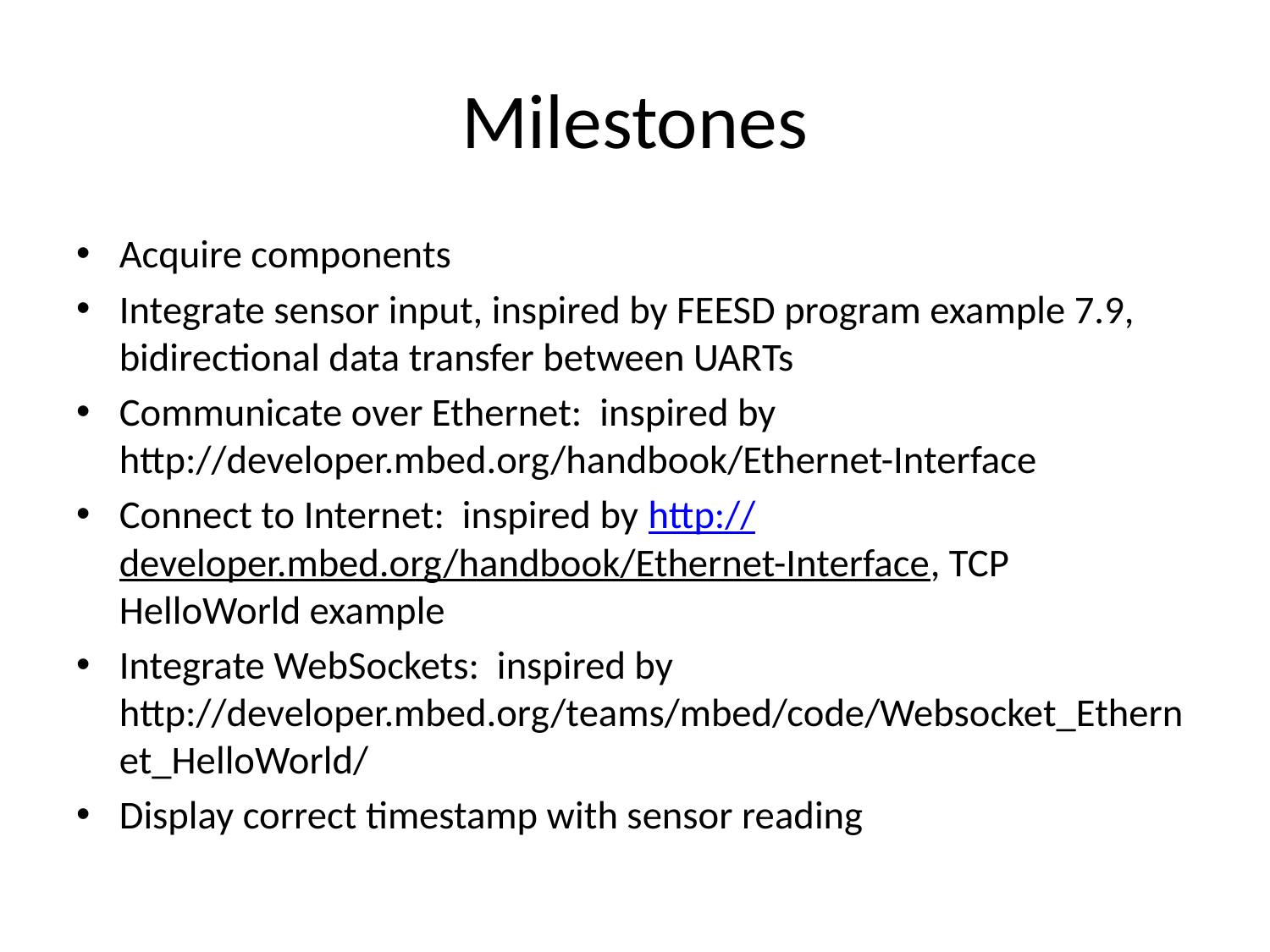

# Milestones
Acquire components
Integrate sensor input, inspired by FEESD program example 7.9, bidirectional data transfer between UARTs
Communicate over Ethernet:  inspired by http://developer.mbed.org/handbook/Ethernet-Interface
Connect to Internet:  inspired by http://developer.mbed.org/handbook/Ethernet-Interface, TCP HelloWorld example
Integrate WebSockets:  inspired by http://developer.mbed.org/teams/mbed/code/Websocket_Ethernet_HelloWorld/
Display correct timestamp with sensor reading